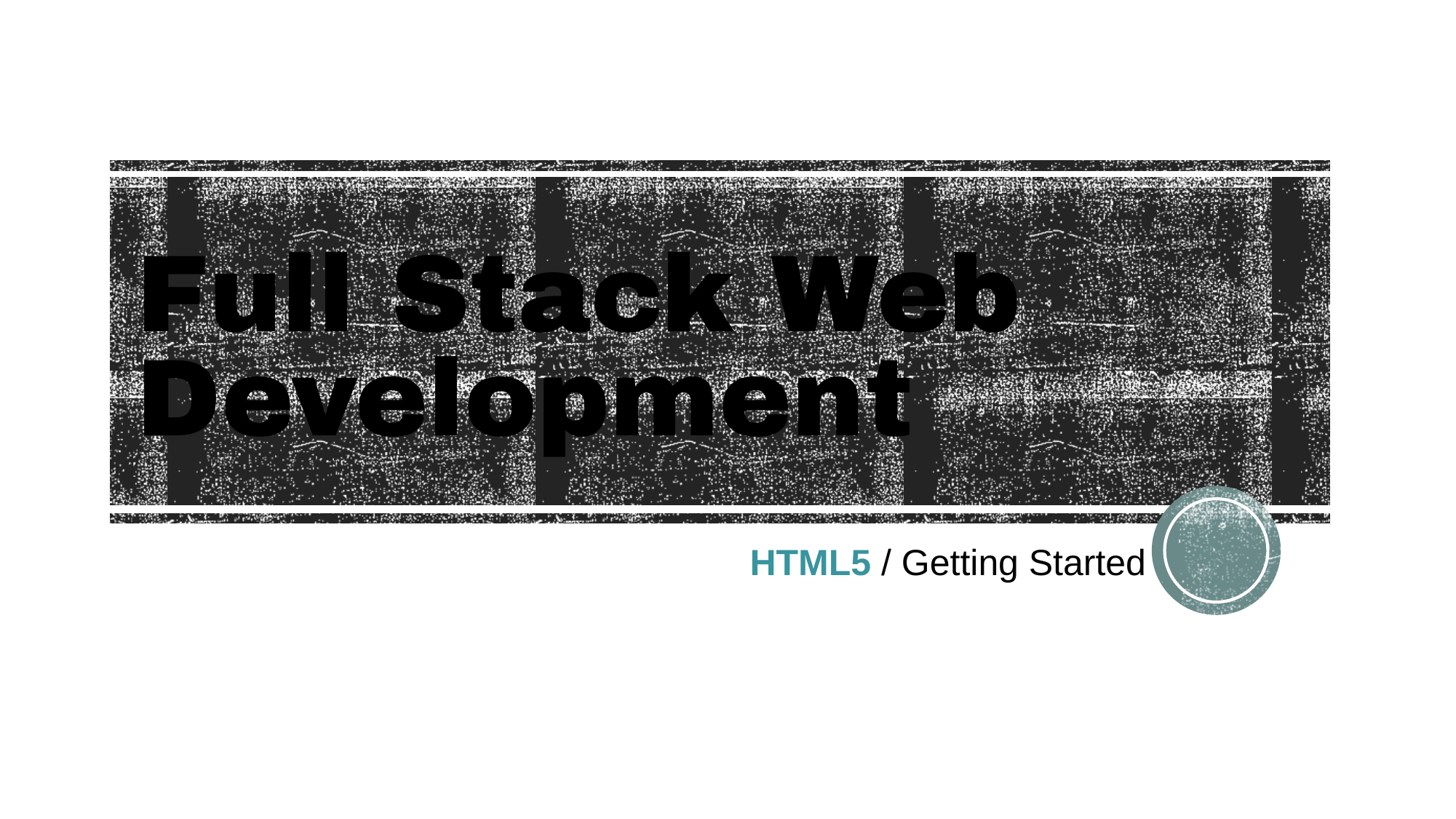

# Full Stack Web Development
HTML5 / Getting Started